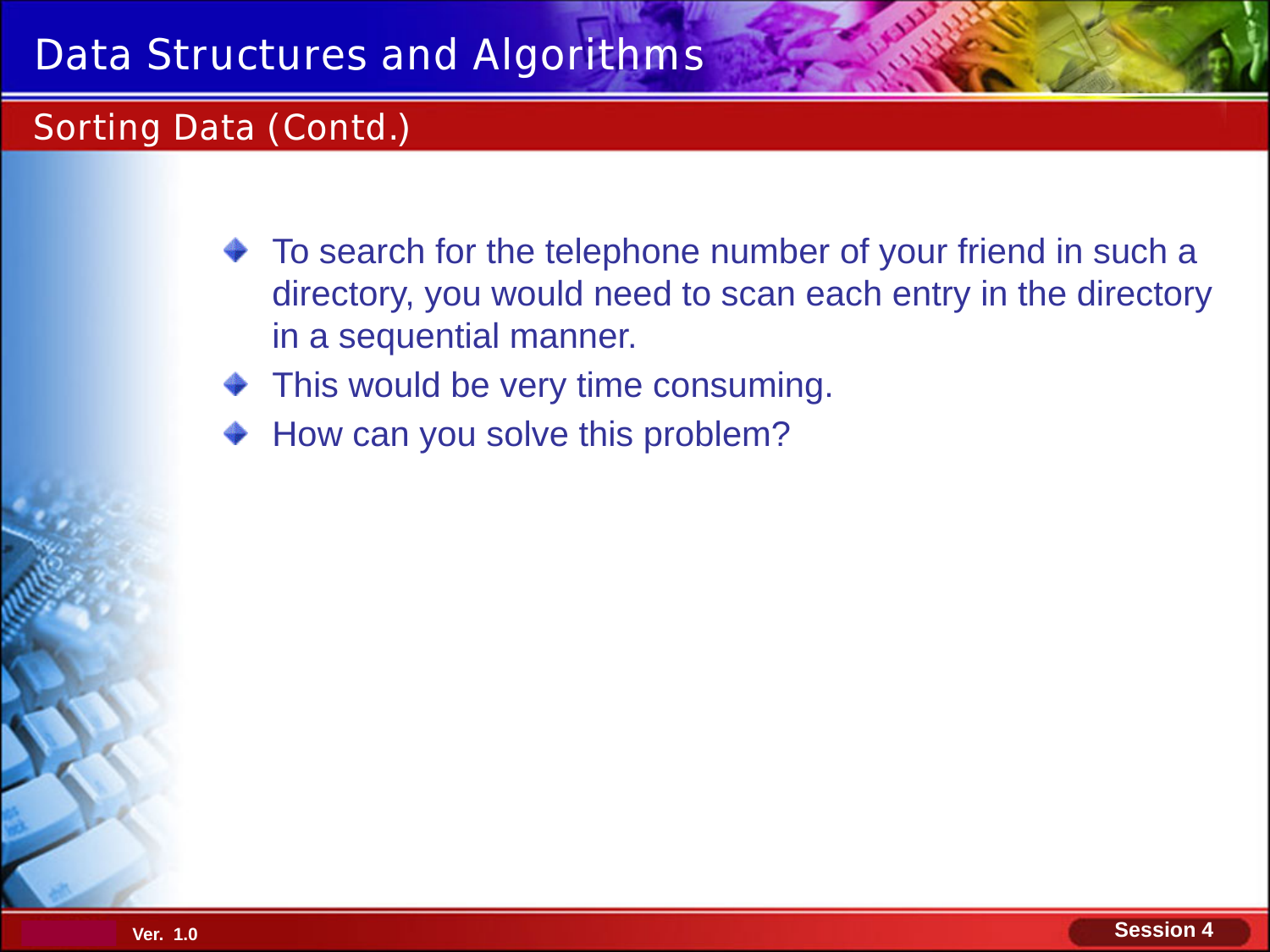

Sorting Data (Contd.)
To search for the telephone number of your friend in such a directory, you would need to scan each entry in the directory in a sequential manner.
This would be very time consuming.
How can you solve this problem?